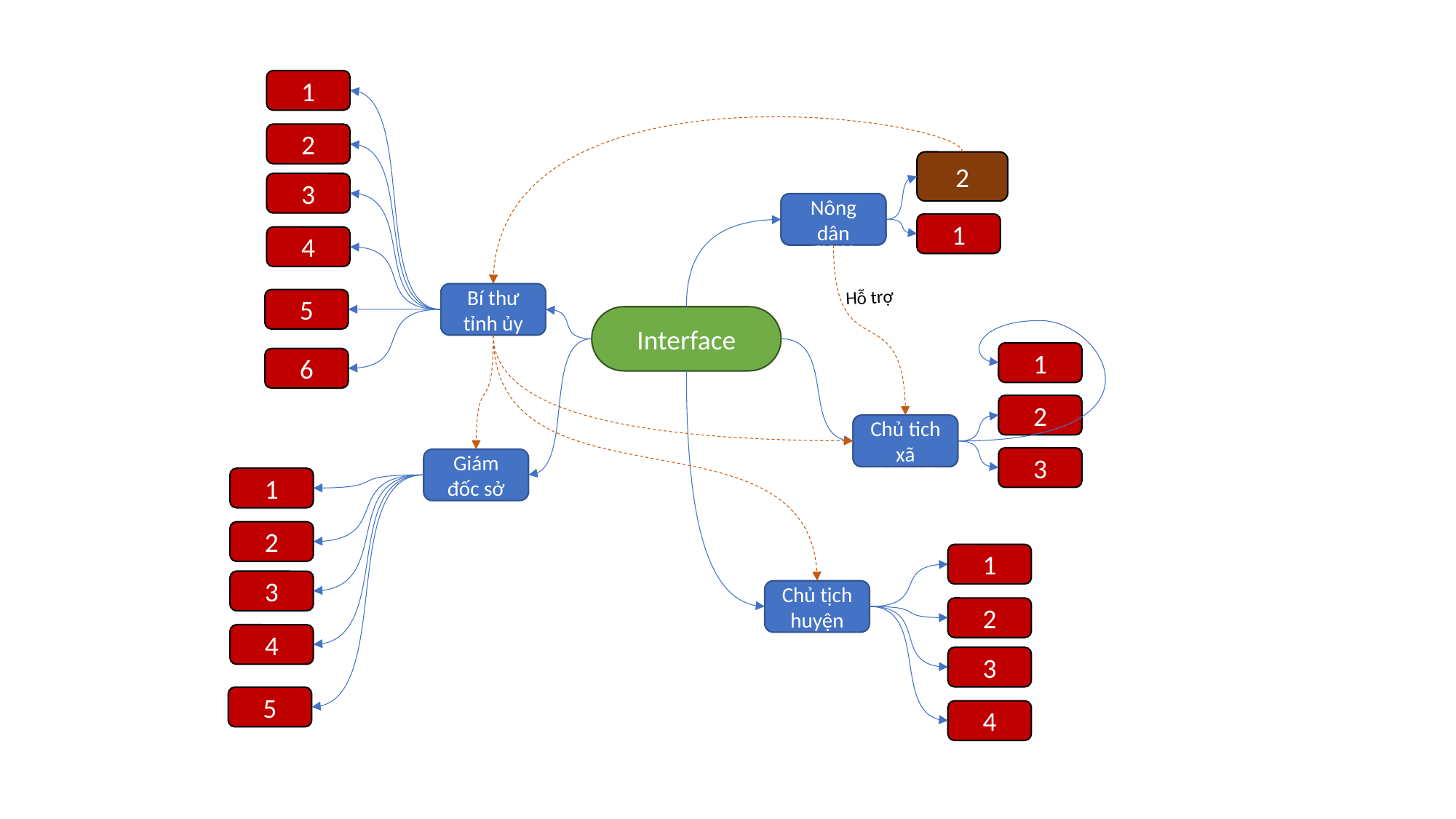

1
2
2
3
Nông dân
Nông dân
1
4
Hỗ trợ
Bí thư tỉnh ủy
5
Interface
1
6
2
Chủ tich xã
Chủ tich xã
3
Giám đốc sở
1
2
1
3
Chủ tịch huyện
2
4
3
5
4